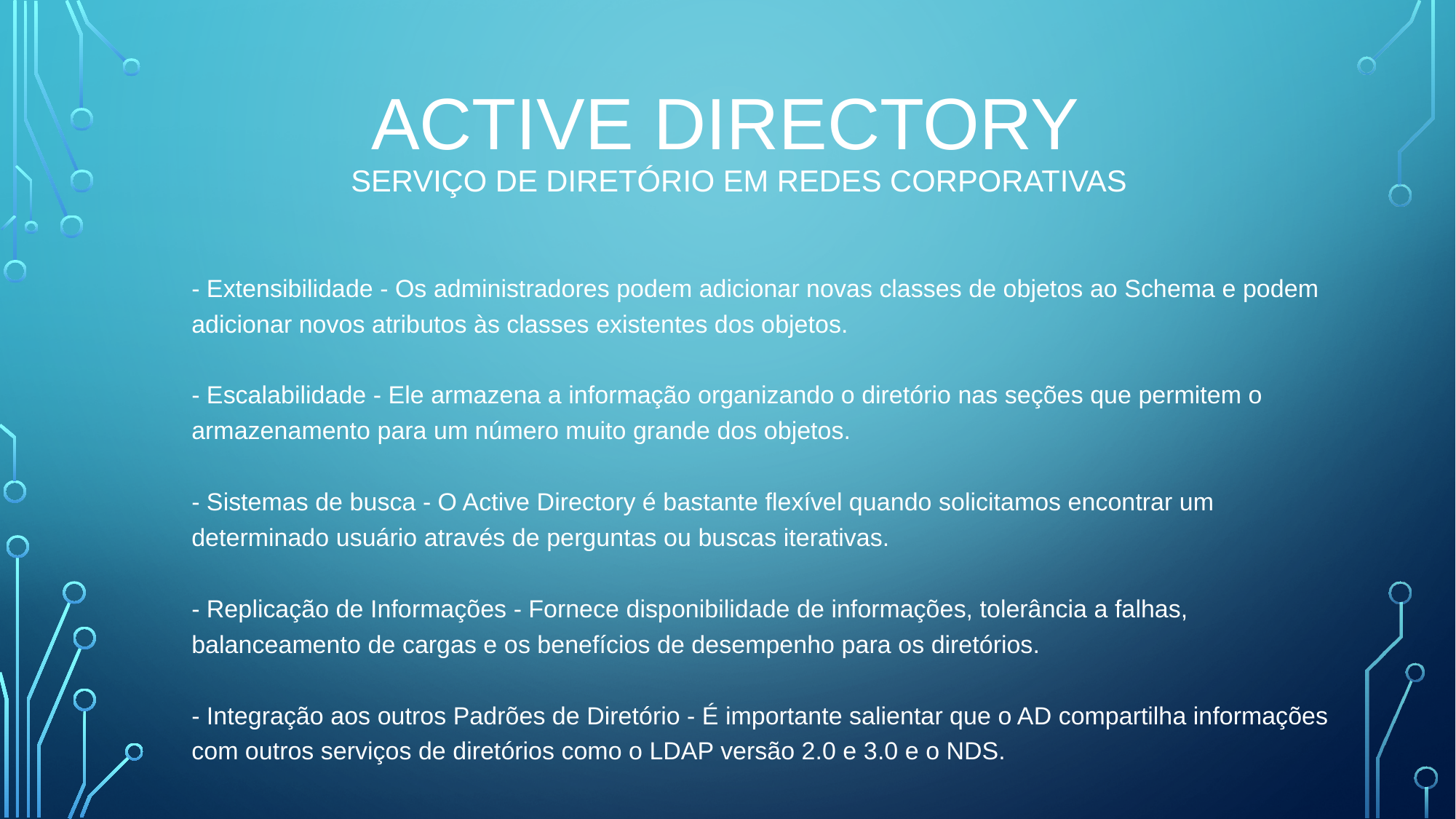

# Active Directory Serviço de Diretório em Redes Corporativas
- Extensibilidade - Os administradores podem adicionar novas classes de objetos ao Schema e podem adicionar novos atributos às classes existentes dos objetos.
- Escalabilidade - Ele armazena a informação organizando o diretório nas seções que permitem o armazenamento para um número muito grande dos objetos.
- Sistemas de busca - O Active Directory é bastante flexível quando solicitamos encontrar um determinado usuário através de perguntas ou buscas iterativas.
- Replicação de Informações - Fornece disponibilidade de informações, tolerância a falhas, balanceamento de cargas e os benefícios de desempenho para os diretórios.
- Integração aos outros Padrões de Diretório - É importante salientar que o AD compartilha informações com outros serviços de diretórios como o LDAP versão 2.0 e 3.0 e o NDS.